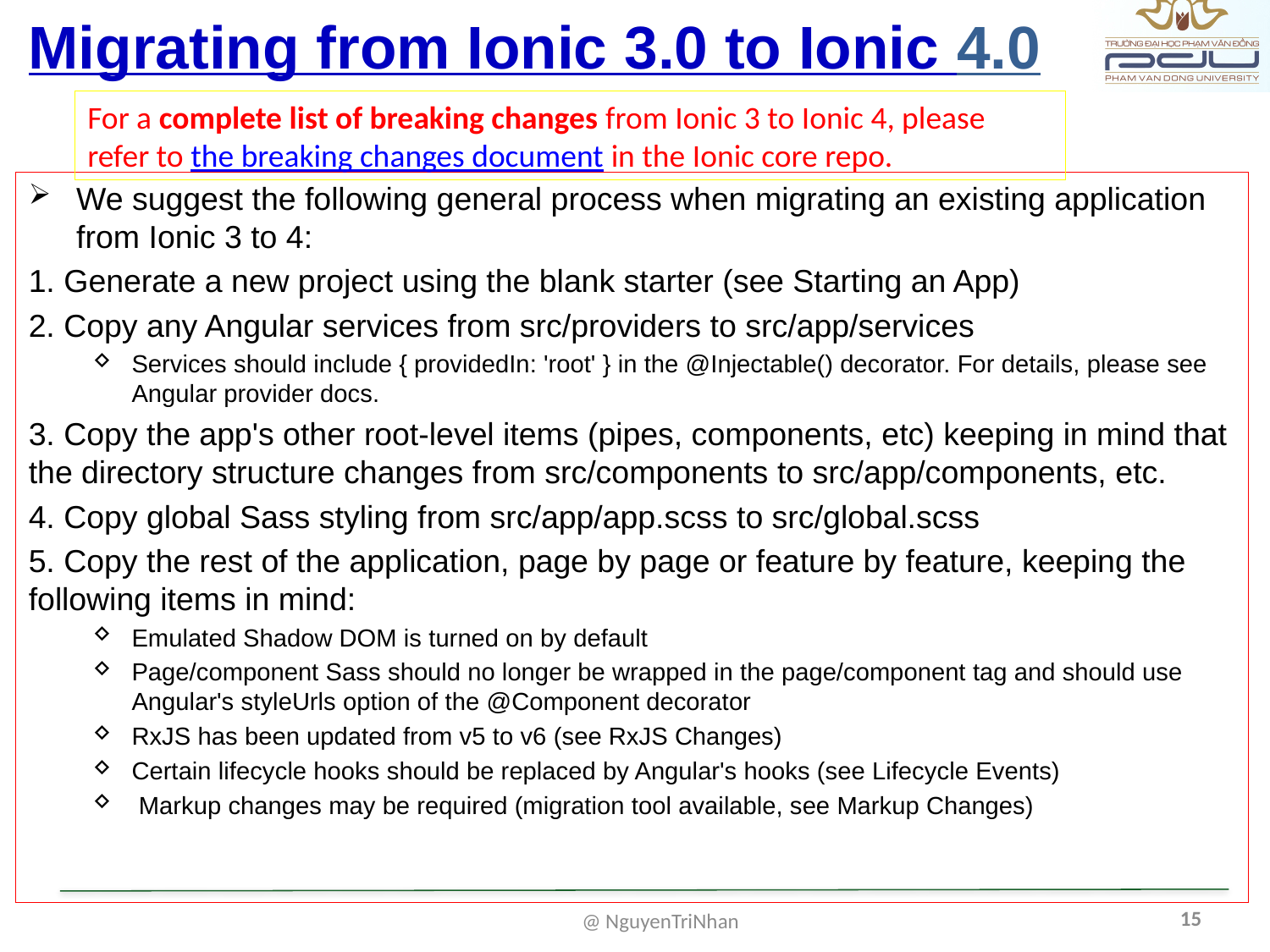

# Migrating from Ionic 3.0 to Ionic 4.0
For a complete list of breaking changes from Ionic 3 to Ionic 4, please refer to the breaking changes document in the Ionic core repo.
We suggest the following general process when migrating an existing application from Ionic 3 to 4:
1. Generate a new project using the blank starter (see Starting an App)
2. Copy any Angular services from src/providers to src/app/services
Services should include { providedIn: 'root' } in the @Injectable() decorator. For details, please see Angular provider docs.
3. Copy the app's other root-level items (pipes, components, etc) keeping in mind that the directory structure changes from src/components to src/app/components, etc.
4. Copy global Sass styling from src/app/app.scss to src/global.scss
5. Copy the rest of the application, page by page or feature by feature, keeping the following items in mind:
Emulated Shadow DOM is turned on by default
Page/component Sass should no longer be wrapped in the page/component tag and should use Angular's styleUrls option of the @Component decorator
RxJS has been updated from v5 to v6 (see RxJS Changes)
Certain lifecycle hooks should be replaced by Angular's hooks (see Lifecycle Events)
 Markup changes may be required (migration tool available, see Markup Changes)

15
@ NguyenTriNhan